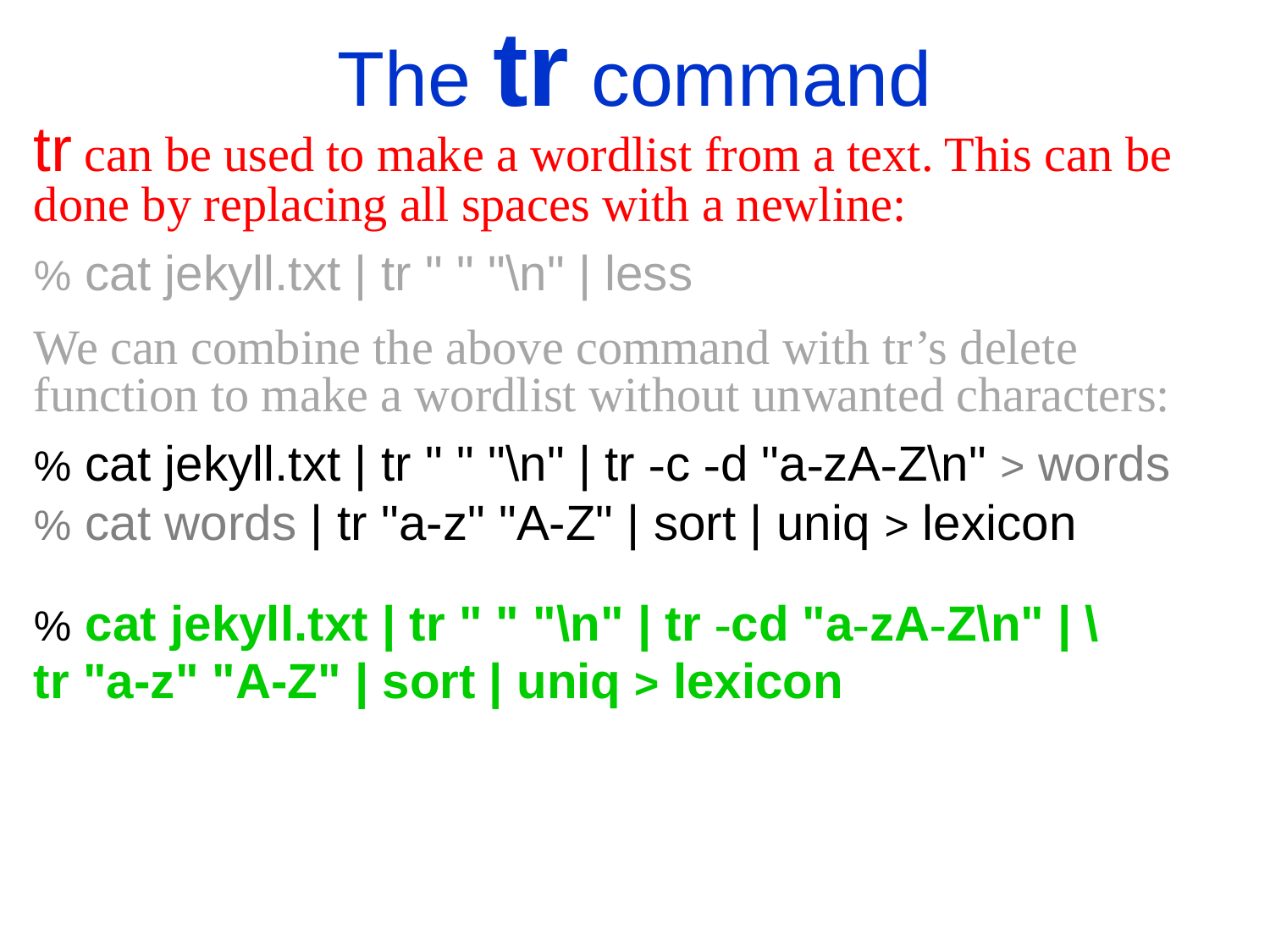

The tr command
tr can be used to make a wordlist from a text. This can be done by replacing all spaces with a newline:
% cat jekyll.txt | tr " " "\n" | less

We can combine the above command with tr’s delete function to make a wordlist without unwanted characters:
% cat jekyll.txt | tr " " "\n" | tr -c -d "a-zA-Z\n" > words
% cat words | tr "a-z" "A-Z" | sort | uniq > lexicon

% cat jekyll.txt | tr " " "\n" | tr -cd "a-zA-Z\n" | \
tr "a-z" "A-Z" | sort | uniq > lexicon